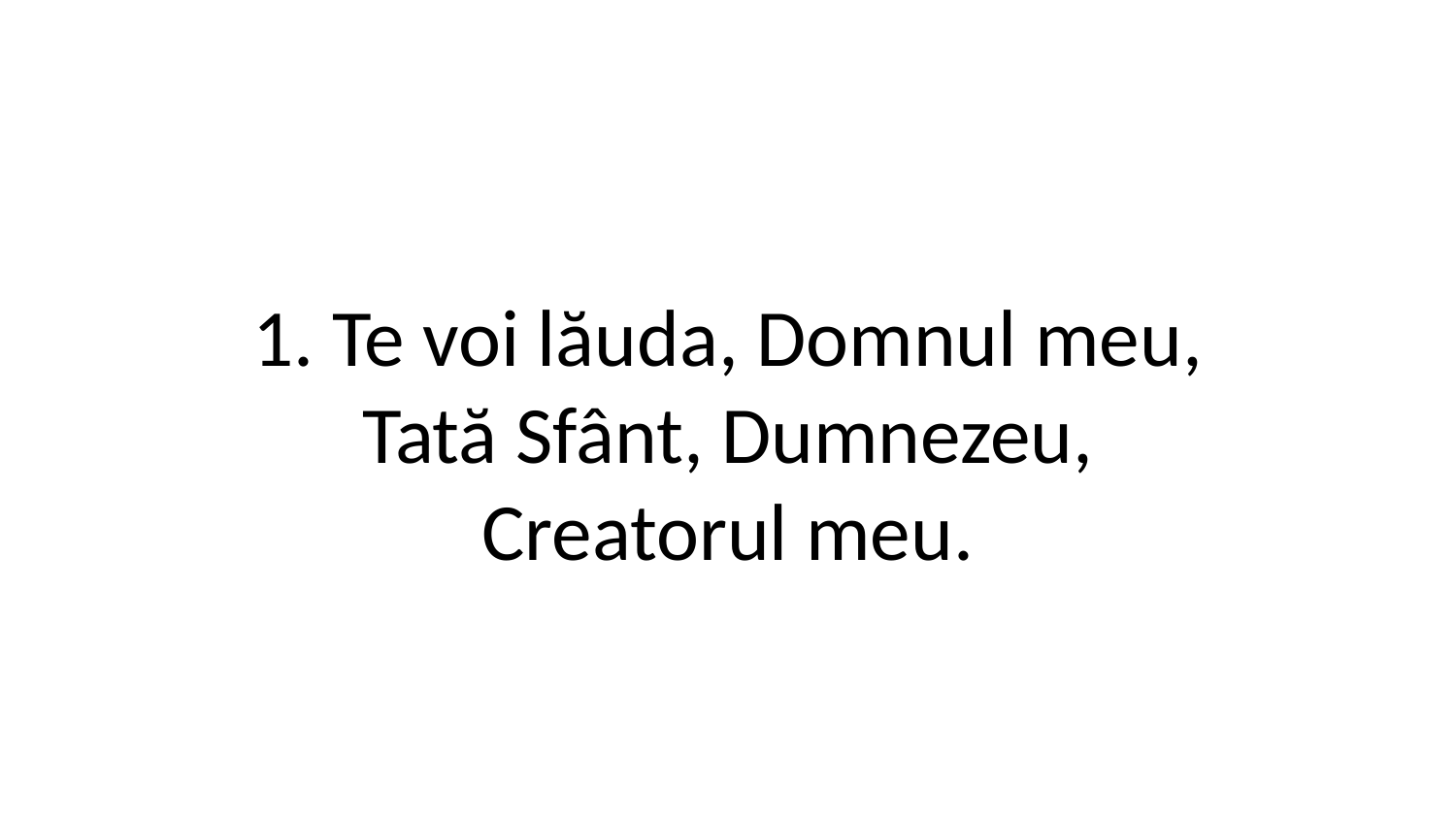

1. Te voi lăuda, Domnul meu,
Tată Sfânt, Dumnezeu,
Creatorul meu.